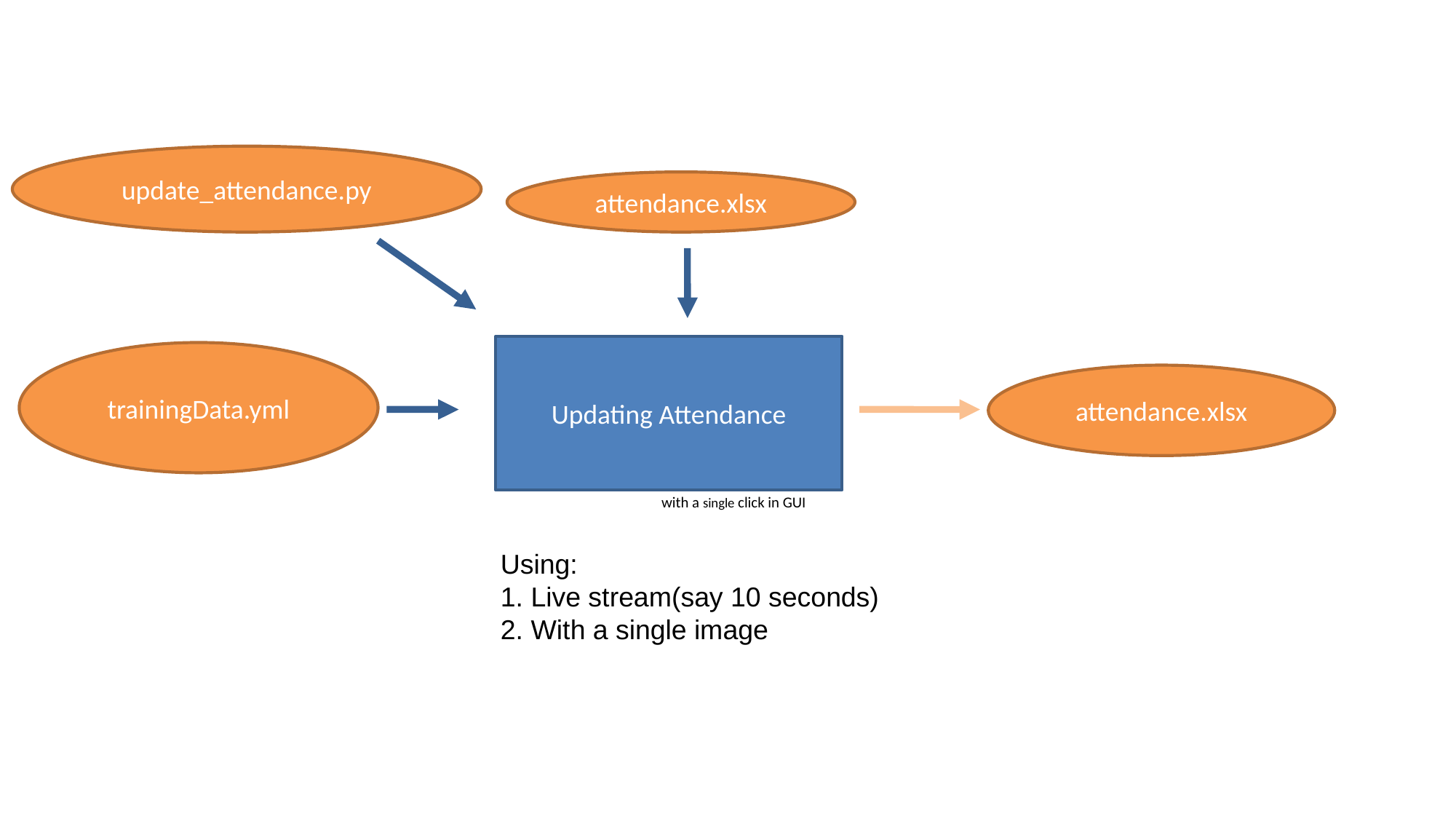

update_attendance.py
attendance.xlsx

Updating Attendance
trainingData.yml
attendance.xlsx

with a single click in GUI
Using:
1. Live stream(say 10 seconds)
2. With a single image